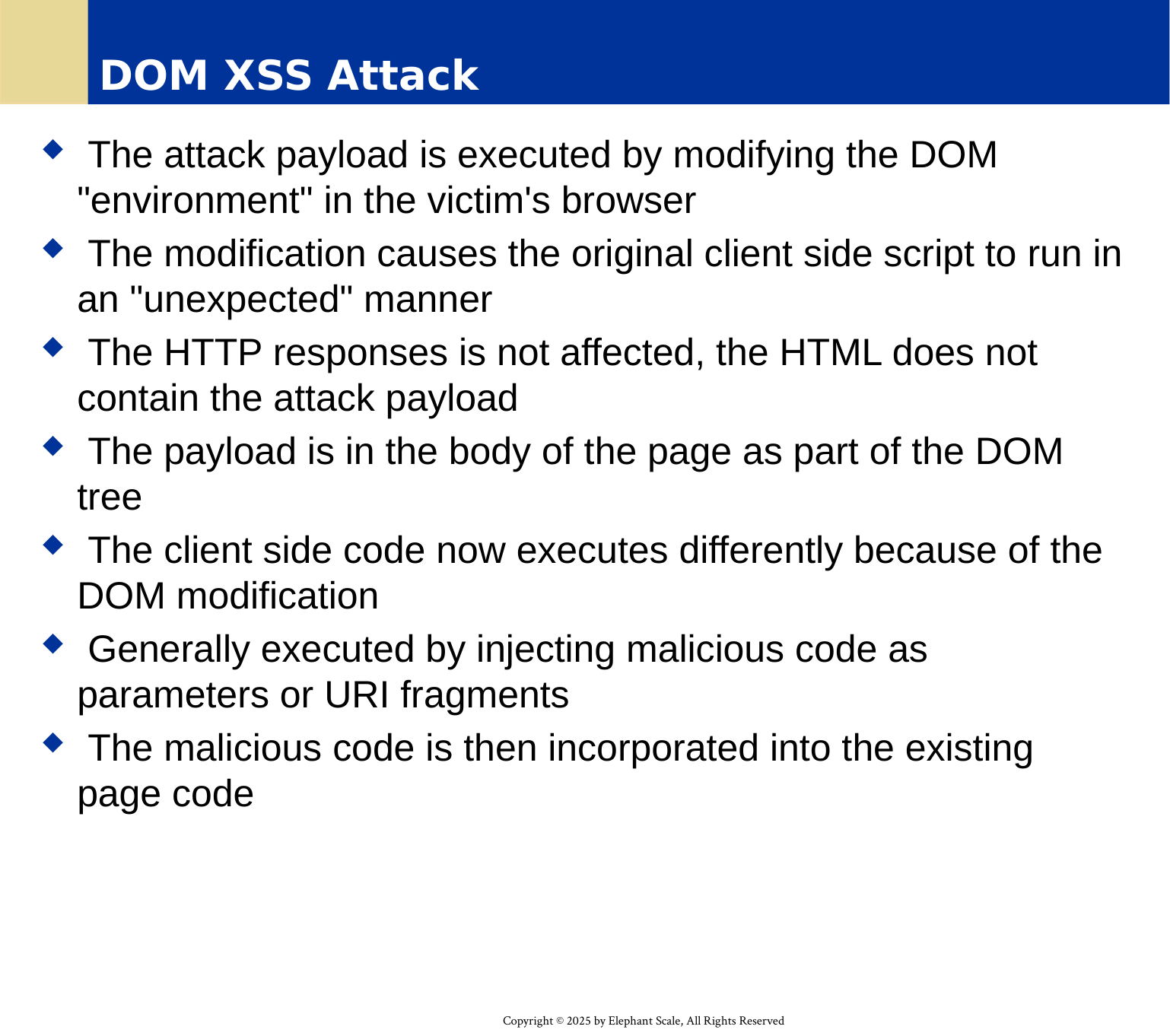

# DOM XSS Attack
 The attack payload is executed by modifying the DOM "environment" in the victim's browser
 The modification causes the original client side script to run in an "unexpected" manner
 The HTTP responses is not affected, the HTML does not contain the attack payload
 The payload is in the body of the page as part of the DOM tree
 The client side code now executes differently because of the DOM modification
 Generally executed by injecting malicious code as parameters or URI fragments
 The malicious code is then incorporated into the existing page code
Copyright © 2025 by Elephant Scale, All Rights Reserved